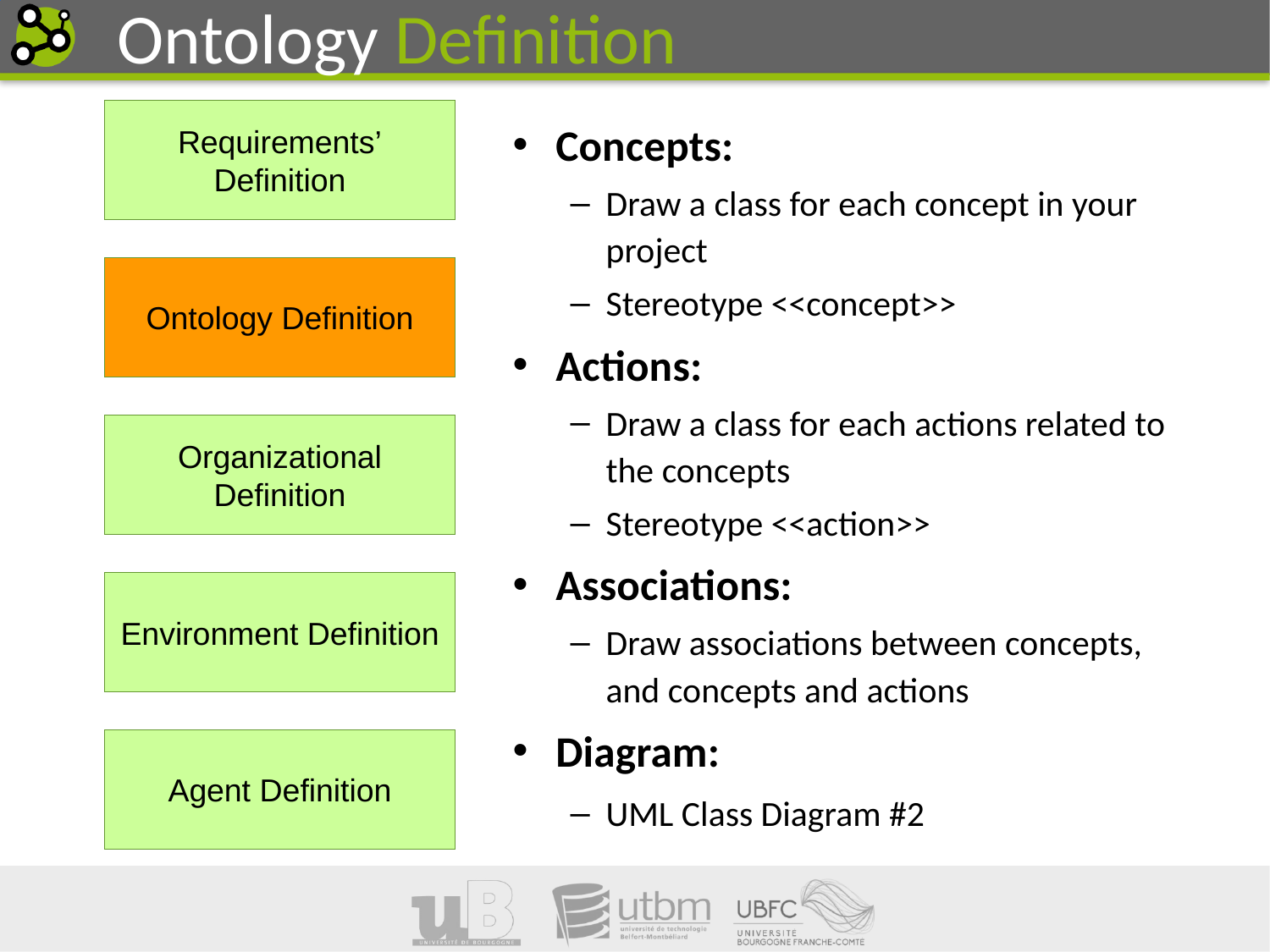

Ontology Definition
Requirements’
Definition
Concepts:
Draw a class for each concept in your project
Stereotype <<concept>>
Actions:
Draw a class for each actions related to the concepts
Stereotype <<action>>
Associations:
Draw associations between concepts, and concepts and actions
Diagram:
UML Class Diagram #2
Ontology Definition
Organizational
Definition
Environment Definition
Agent Definition